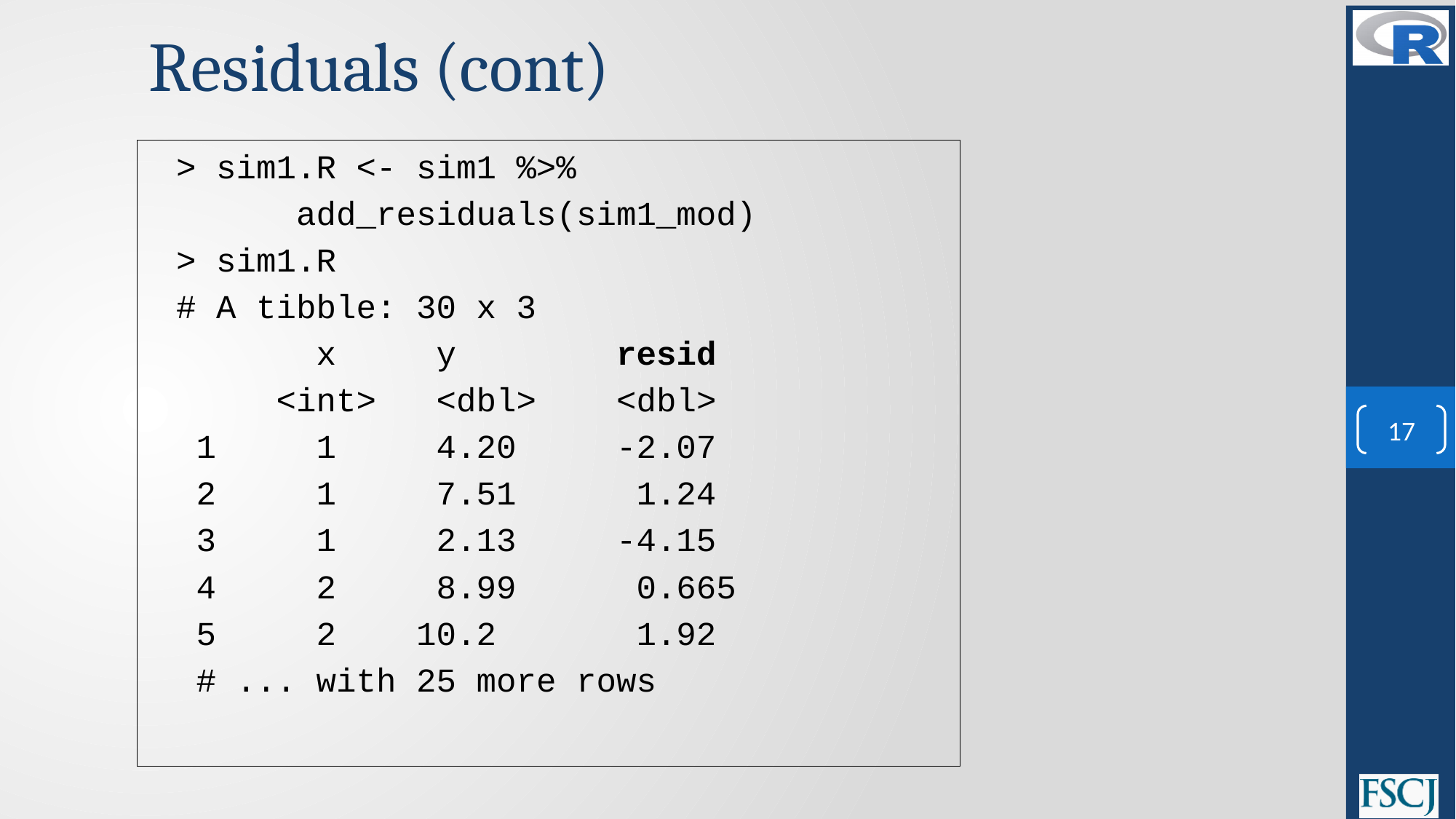

# Residuals (cont)
> sim1.R <- sim1 %>%
      add_residuals(sim1_mod)
> sim1.R
# A tibble: 30 x 3
       x     y        resid
     <int>   <dbl>    <dbl>
 1     1     4.20     -2.07
 2     1     7.51      1.24
 3     1     2.13     -4.15
 4     2     8.99      0.665
 5     2    10.2       1.92
 # ... with 25 more rows
17